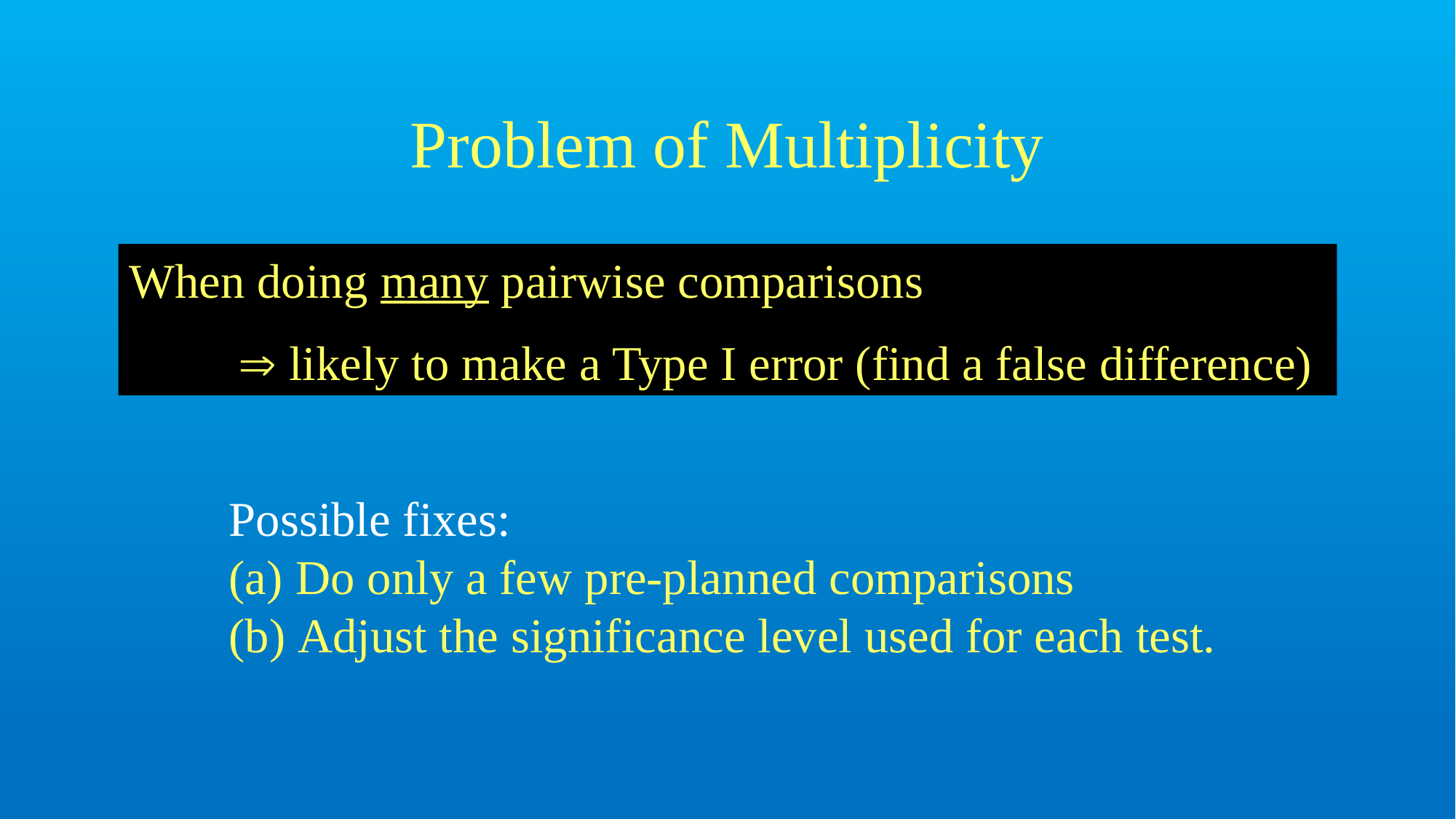

# Problem of Multiplicity
When doing many pairwise comparisons
	⇒ likely to make a Type I error (find a false difference)
Possible fixes:
 Do only a few pre-planned comparisons
 Adjust the significance level used for each test.